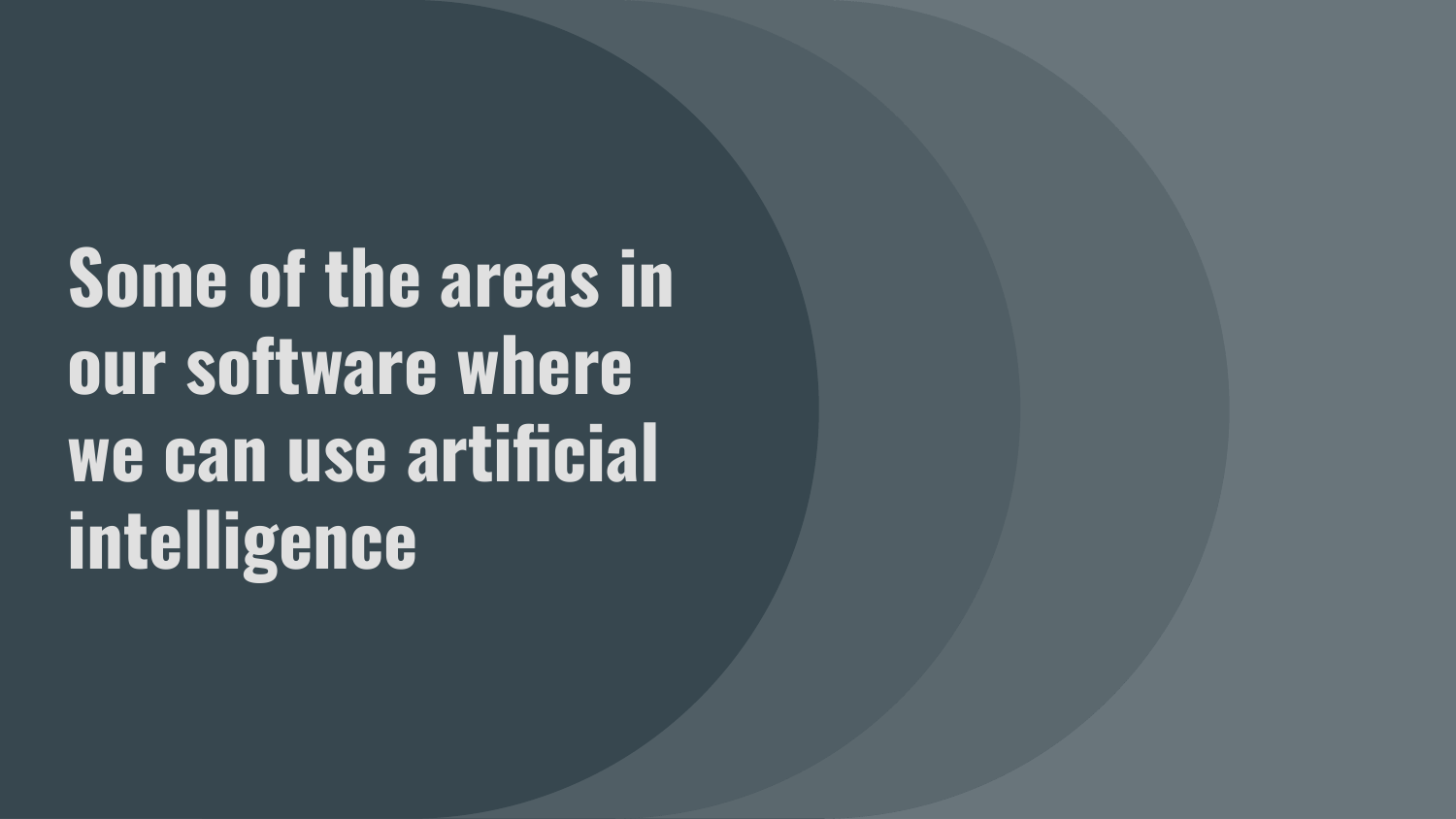

# Some of the areas in our software where we can use artificial intelligence